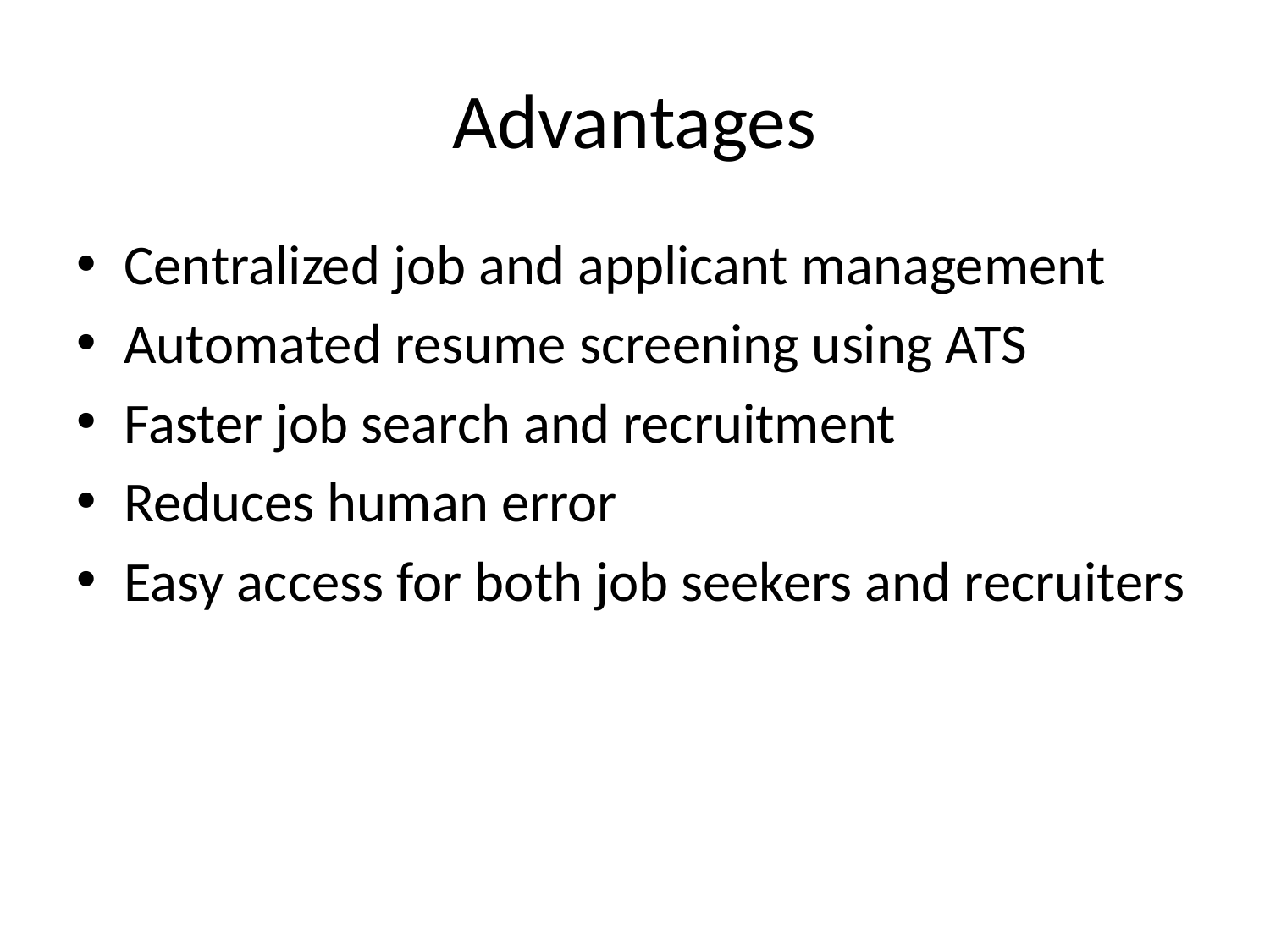

# Advantages
Centralized job and applicant management
Automated resume screening using ATS
Faster job search and recruitment
Reduces human error
Easy access for both job seekers and recruiters